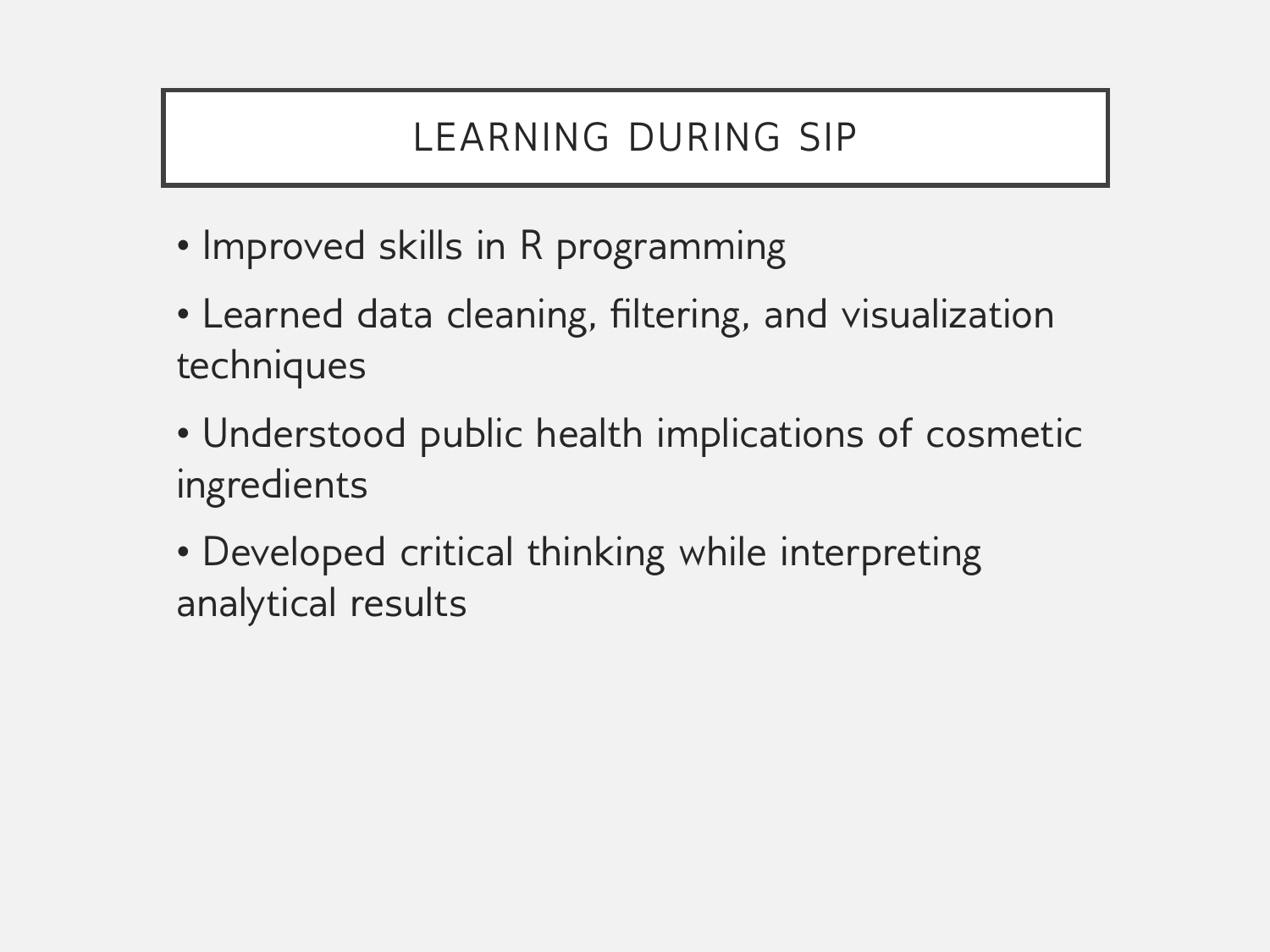

# LEARNING DURING Sip
• Improved skills in R programming
• Learned data cleaning, filtering, and visualization techniques
• Understood public health implications of cosmetic ingredients
• Developed critical thinking while interpreting analytical results